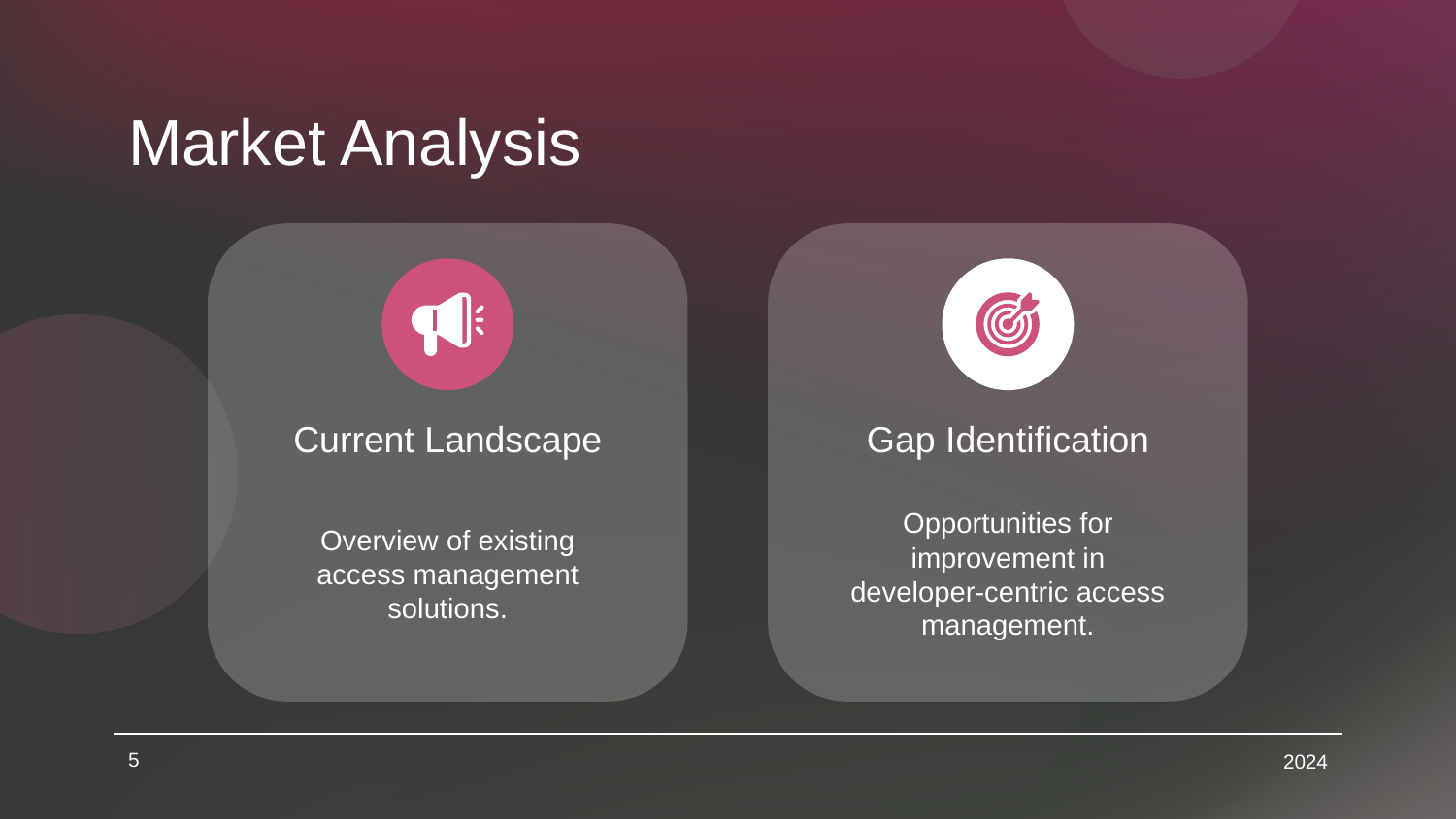

# Market Analysis

Current Landscape
Gap Identification
Overview of existing access management solutions.
Opportunities for improvement in developer-centric access management.
5
2024